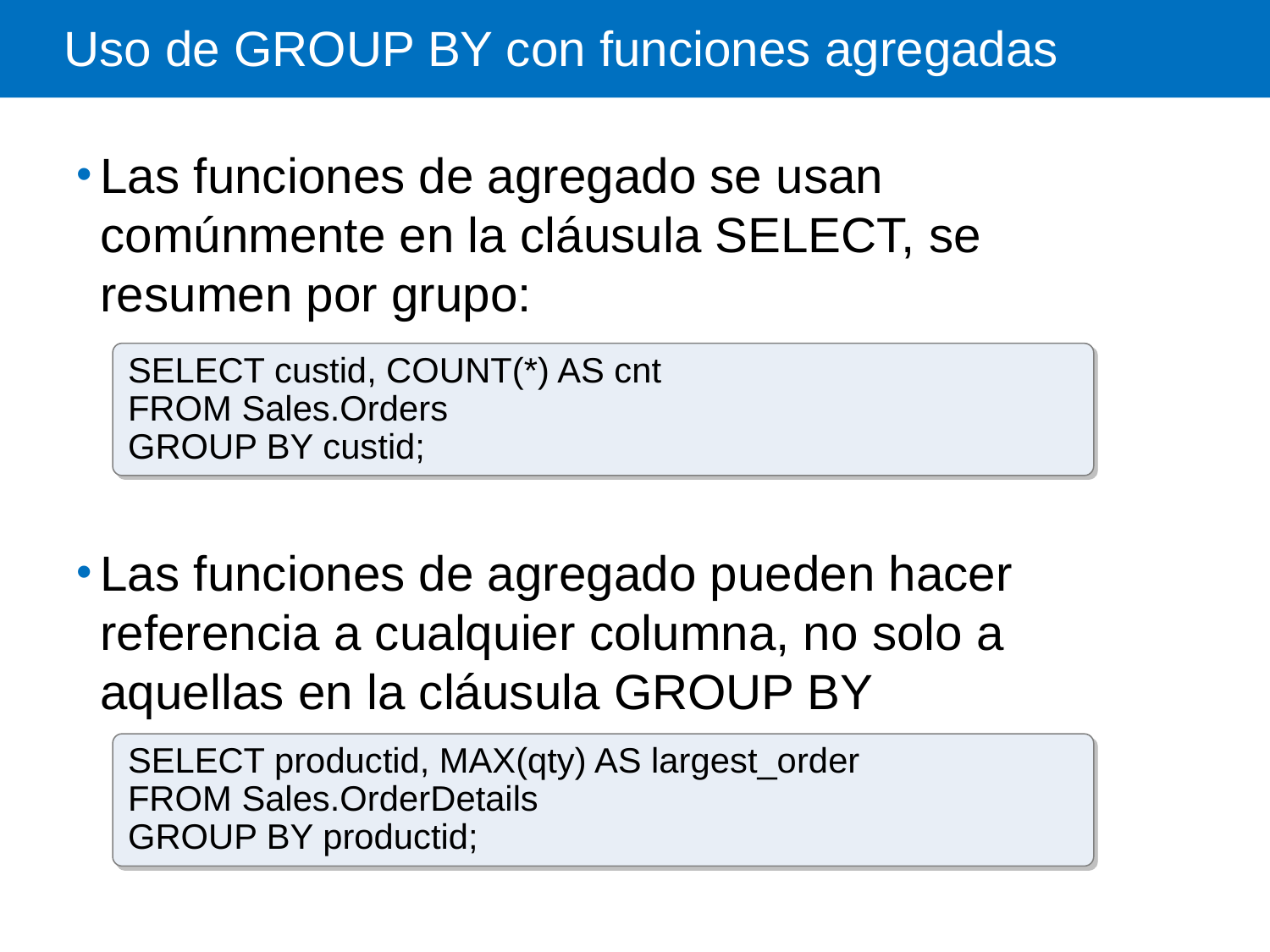

# Uso de GROUP BY con funciones agregadas
Las funciones de agregado se usan comúnmente en la cláusula SELECT, se resumen por grupo:

Las funciones de agregado pueden hacer referencia a cualquier columna, no solo a aquellas en la cláusula GROUP BY
SELECT custid, COUNT(*) AS cnt
FROM Sales.Orders
GROUP BY custid;
SELECT productid, MAX(qty) AS largest_order
FROM Sales.OrderDetails
GROUP BY productid;